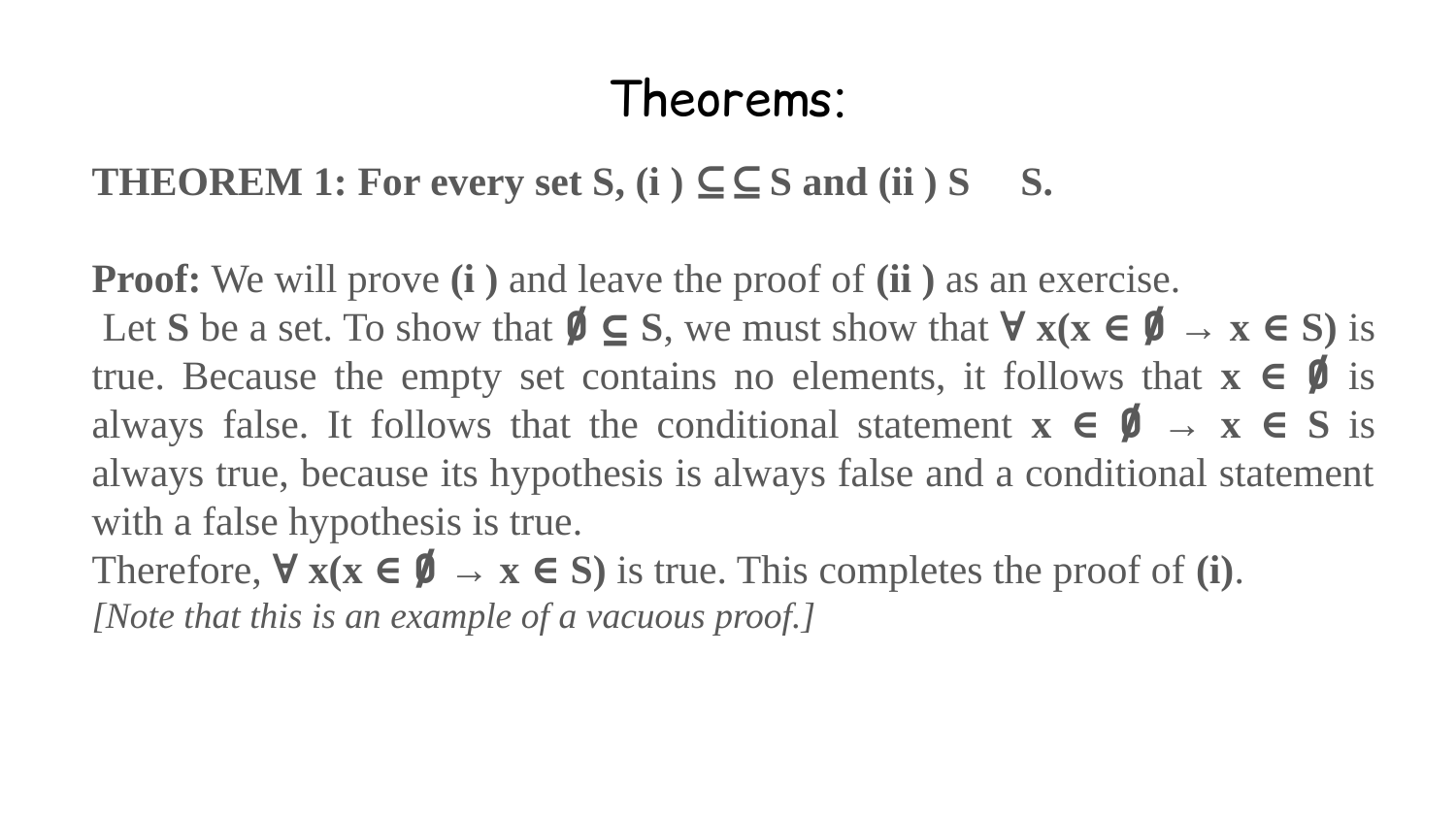

Theorems:
THEOREM 1: For every set S, (i ) ∅ ⊆ S and (ii ) S ⊆ S.

Proof: We will prove (i ) and leave the proof of (ii ) as an exercise.
 Let S be a set. To show that ∅ ⊆ S, we must show that ∀ x(x ∈ ∅ → x ∈ S) is true. Because the empty set contains no elements, it follows that x ∈ ∅ is always false. It follows that the conditional statement x ∈ ∅ → x ∈ S is always true, because its hypothesis is always false and a conditional statement with a false hypothesis is true.
Therefore, ∀ x(x ∈ ∅ → x ∈ S) is true. This completes the proof of (i).
[Note that this is an example of a vacuous proof.]